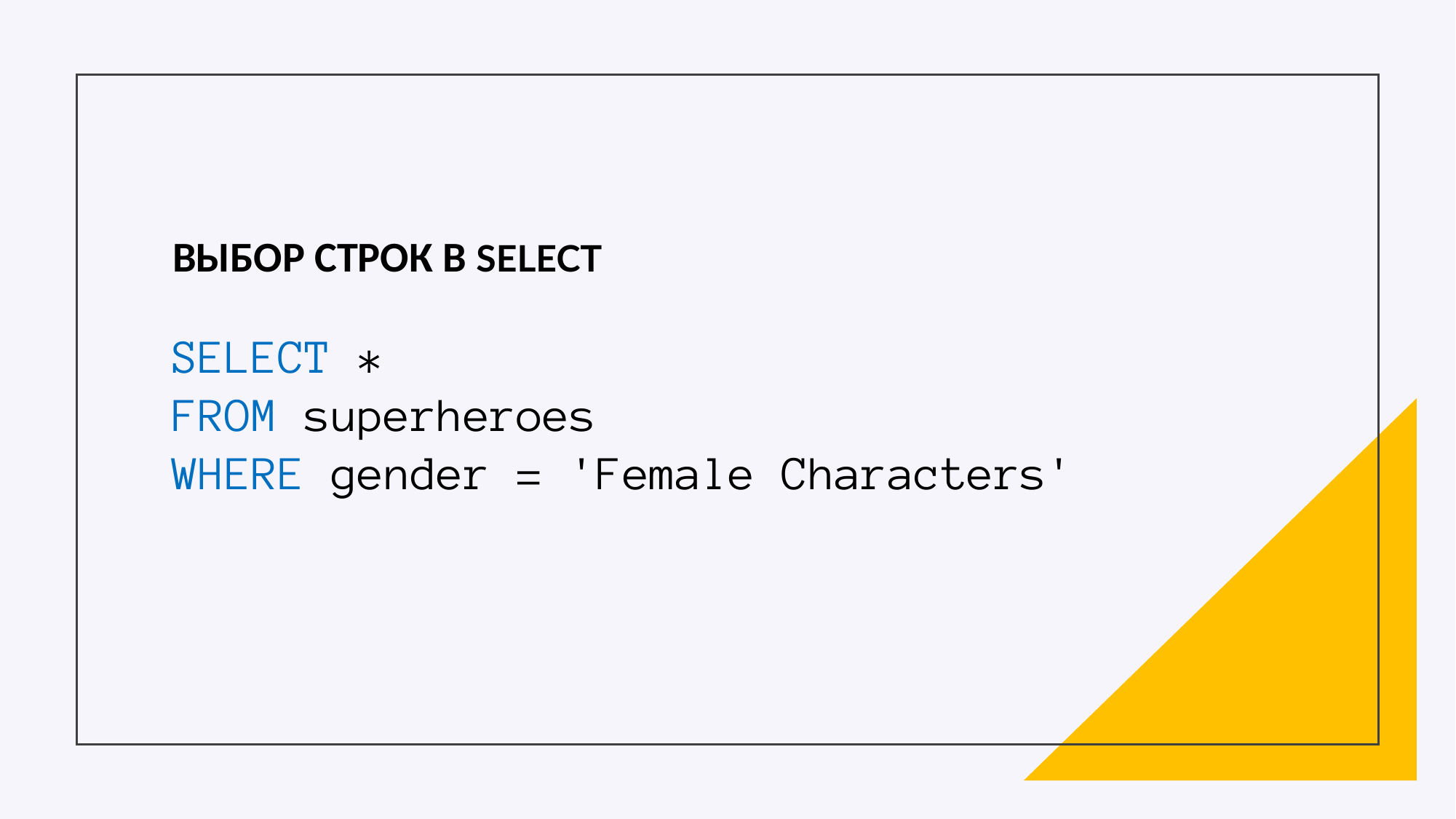

ВЫБОР СТРОК В SELECT

SELECT *
FROM superheroes
WHERE gender = 'Female Characters'